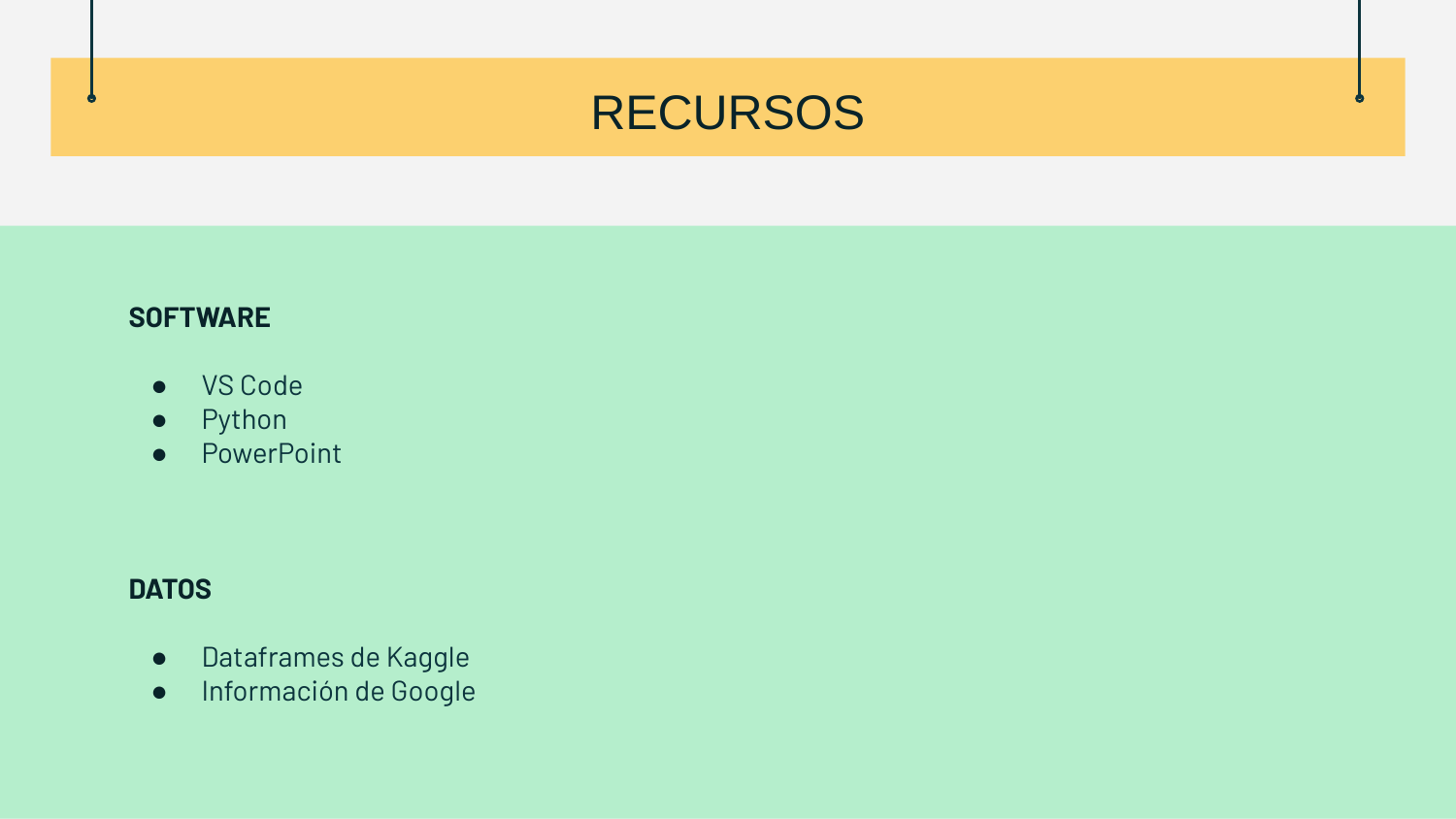

# RECURSOS
SOFTWARE

VS Code
Python
PowerPoint

DATOS

Dataframes de Kaggle
Información de Google